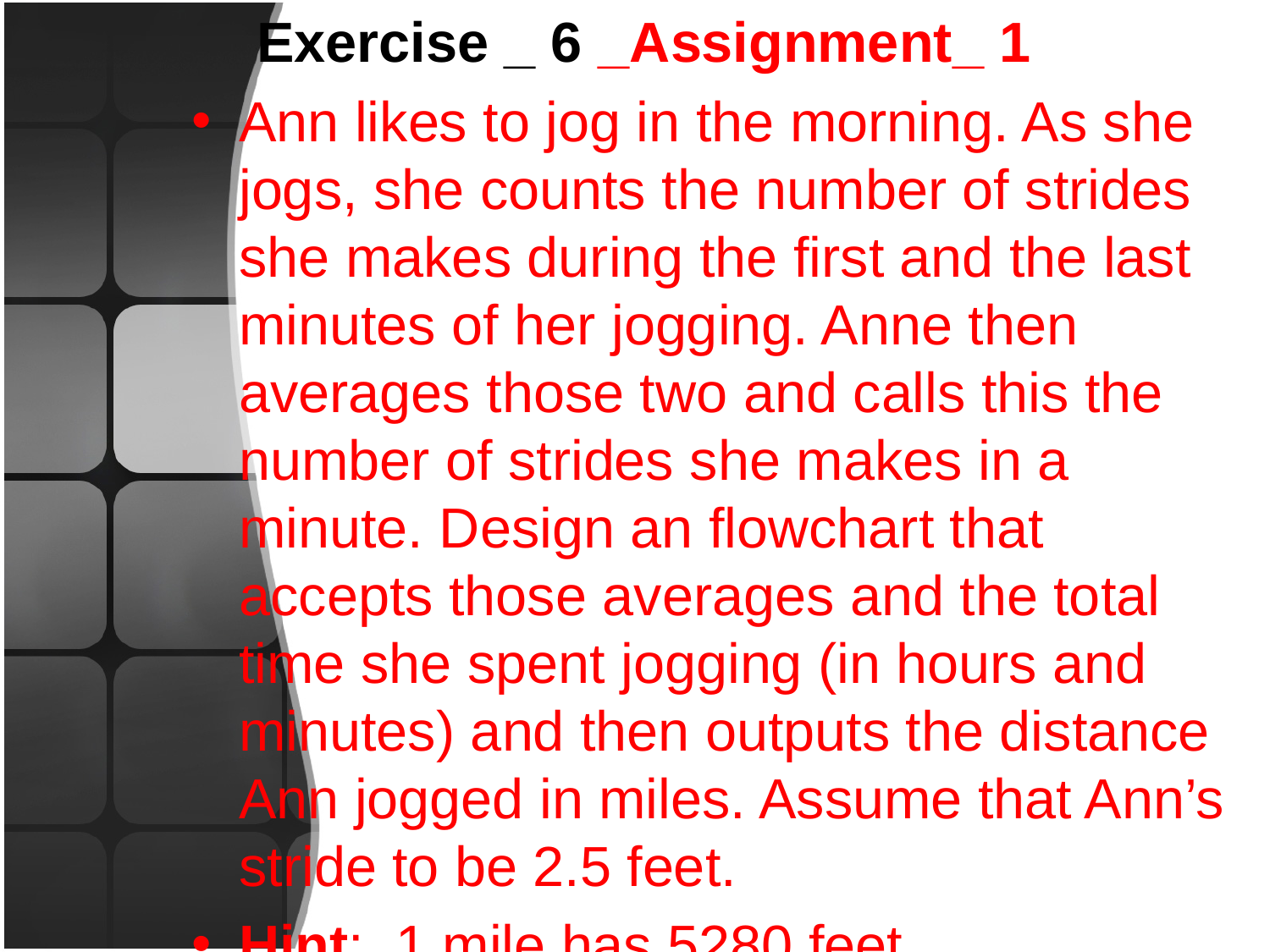

# Exercise _ 6 _Assignment_ 1
Ann likes to jog in the morning. As she jogs, she counts the number of strides she makes during the first and the last minutes of her jogging. Anne then averages those two and calls this the number of strides she makes in a minute. Design an flowchart that accepts those averages and the total time she spent jogging (in hours and minutes) and then outputs the distance Ann jogged in miles. Assume that Ann’s stride to be 2.5 feet.
Hint:  1 mile has 5280 feet.